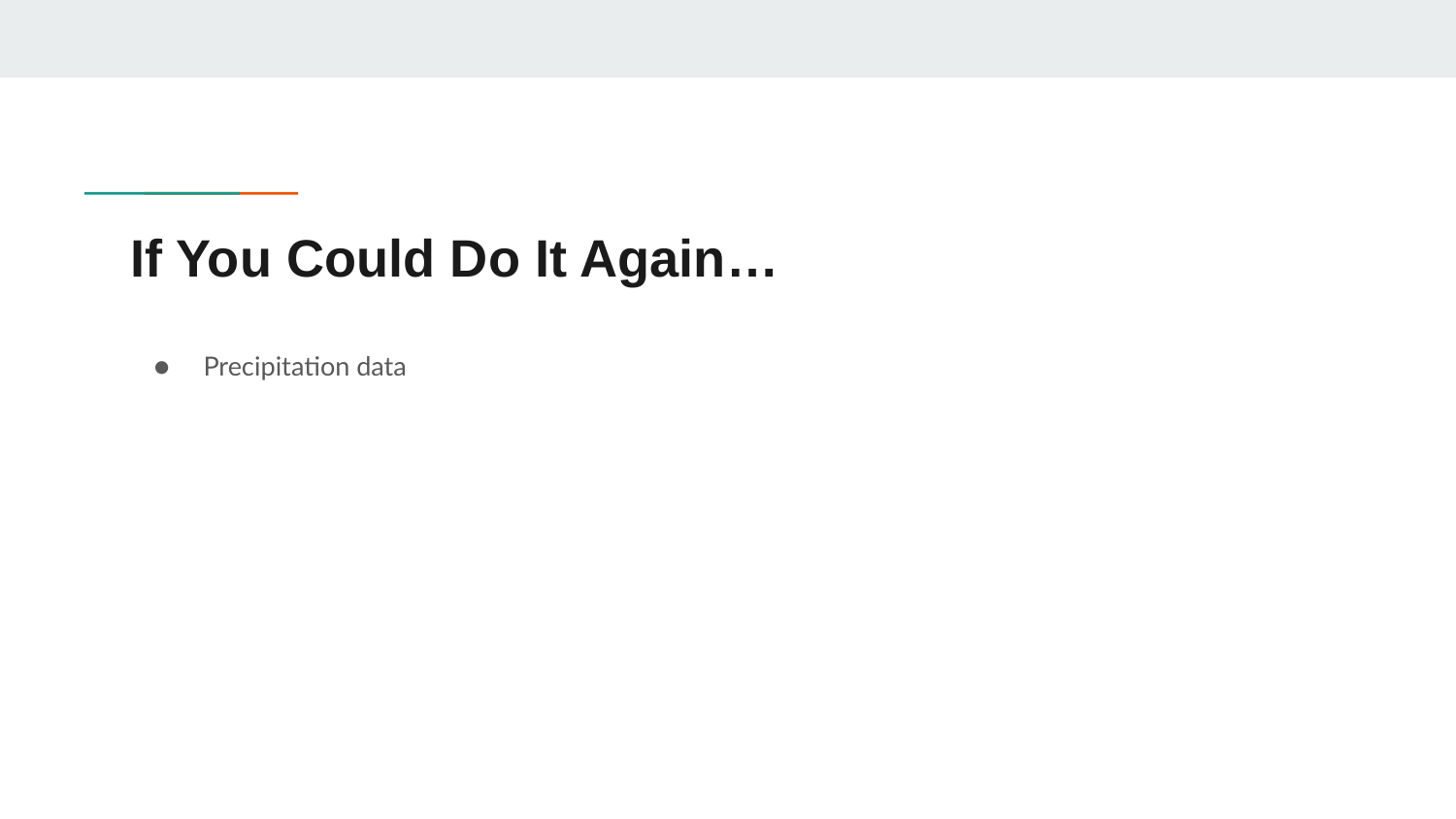

# If You Could Do It Again…
Precipitation data